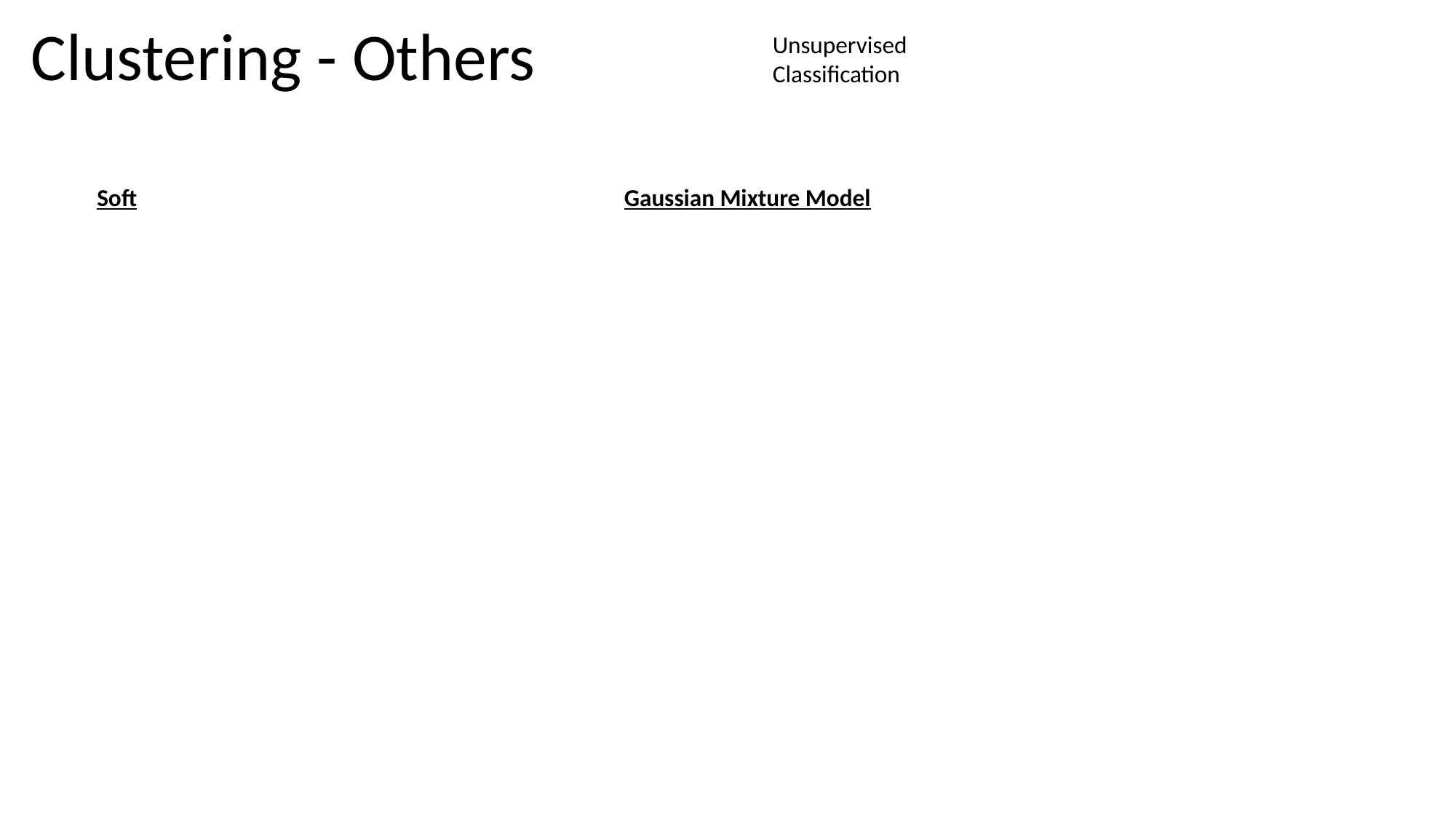

# Clustering - Others
Unsupervised
Classification
Soft
Gaussian Mixture Model